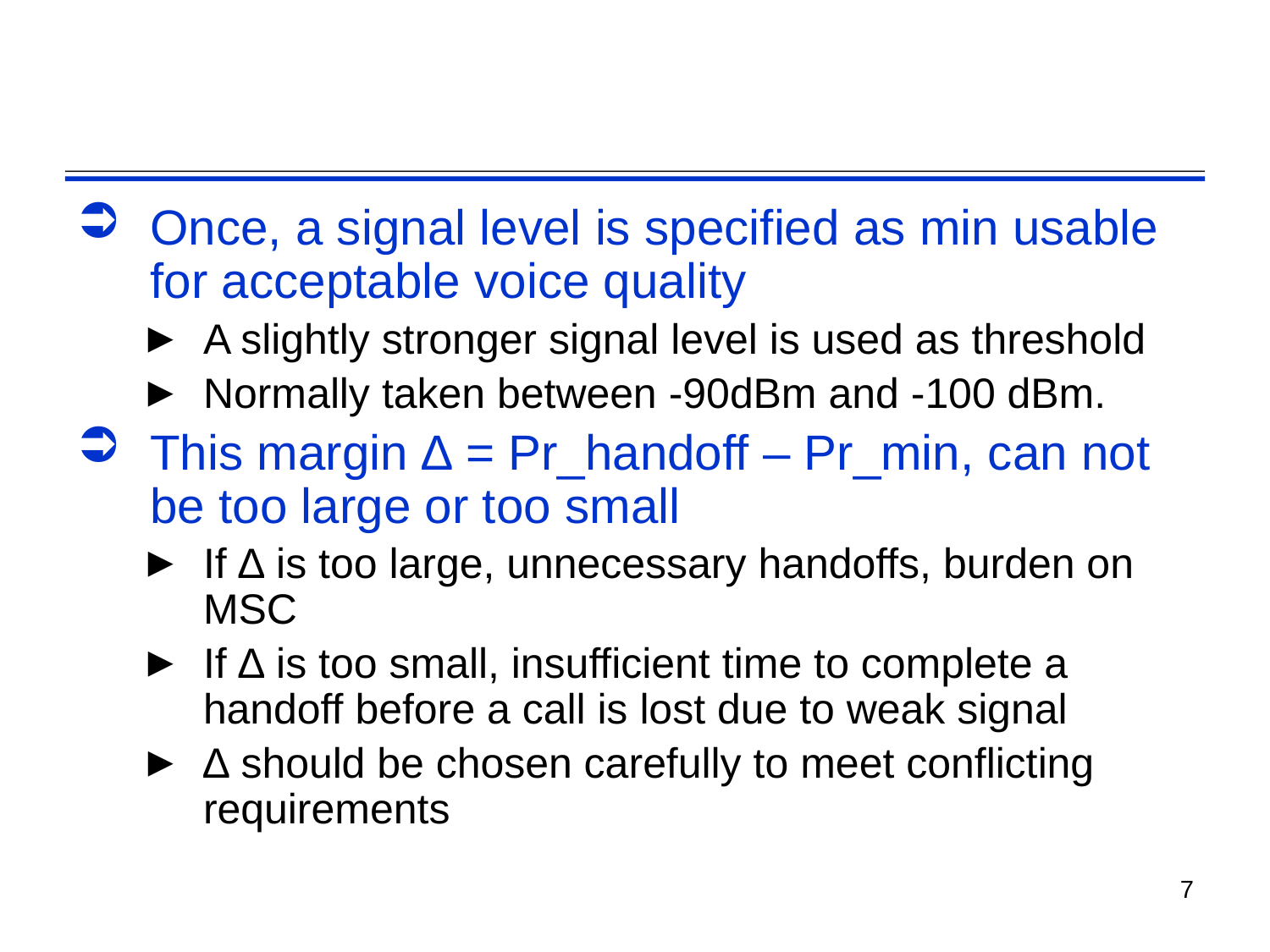

Once, a signal level is specified as min usable for acceptable voice quality
A slightly stronger signal level is used as threshold
Normally taken between -90dBm and -100 dBm.
This margin ∆ = Pr_handoff – Pr_min, can not be too large or too small
If ∆ is too large, unnecessary handoffs, burden on MSC
If ∆ is too small, insufficient time to complete a handoff before a call is lost due to weak signal
∆ should be chosen carefully to meet conflicting requirements
7